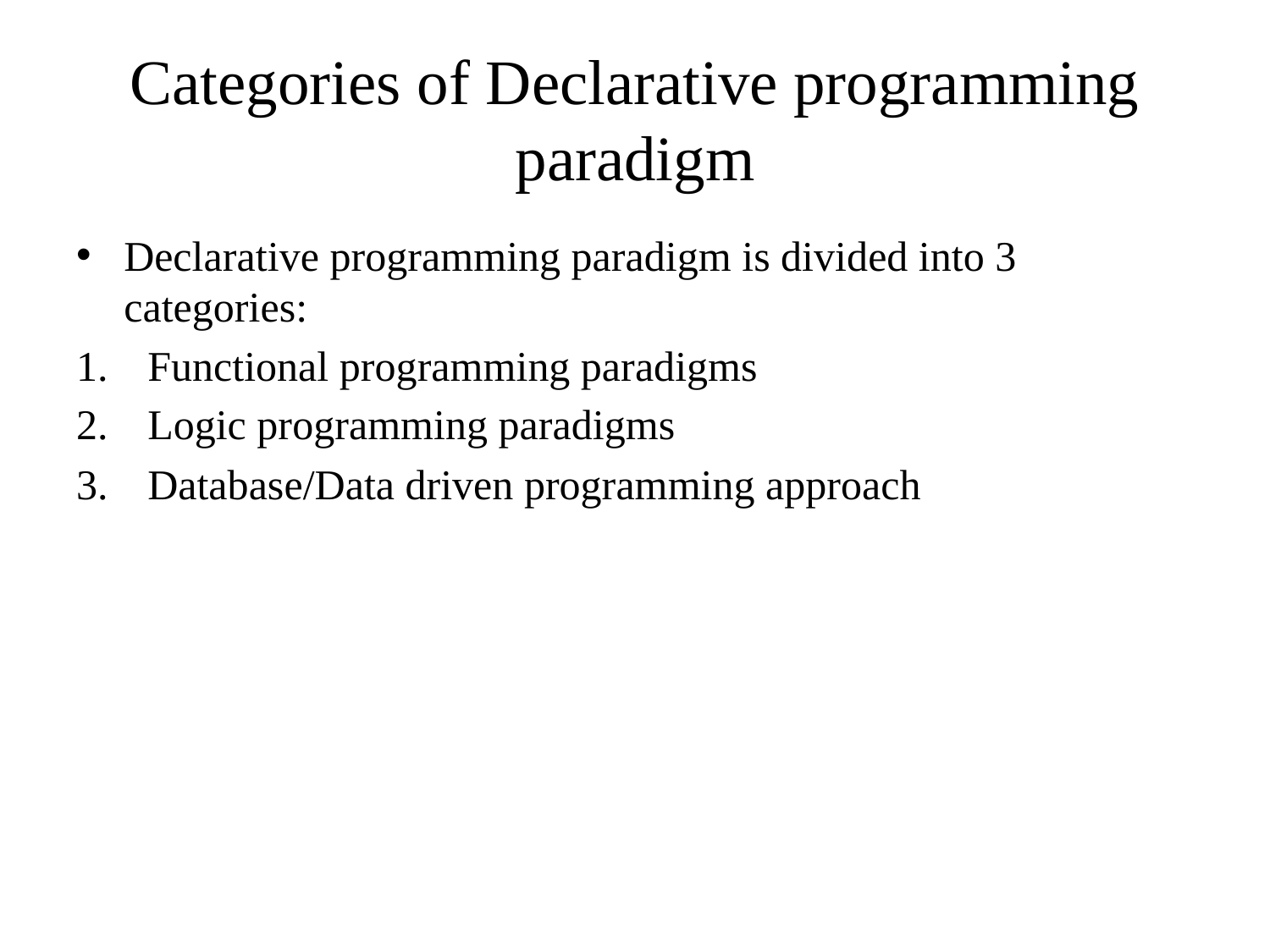

# Categories of Declarative programming paradigm
Declarative programming paradigm is divided into 3 categories:
Functional programming paradigms
Logic programming paradigms
Database/Data driven programming approach